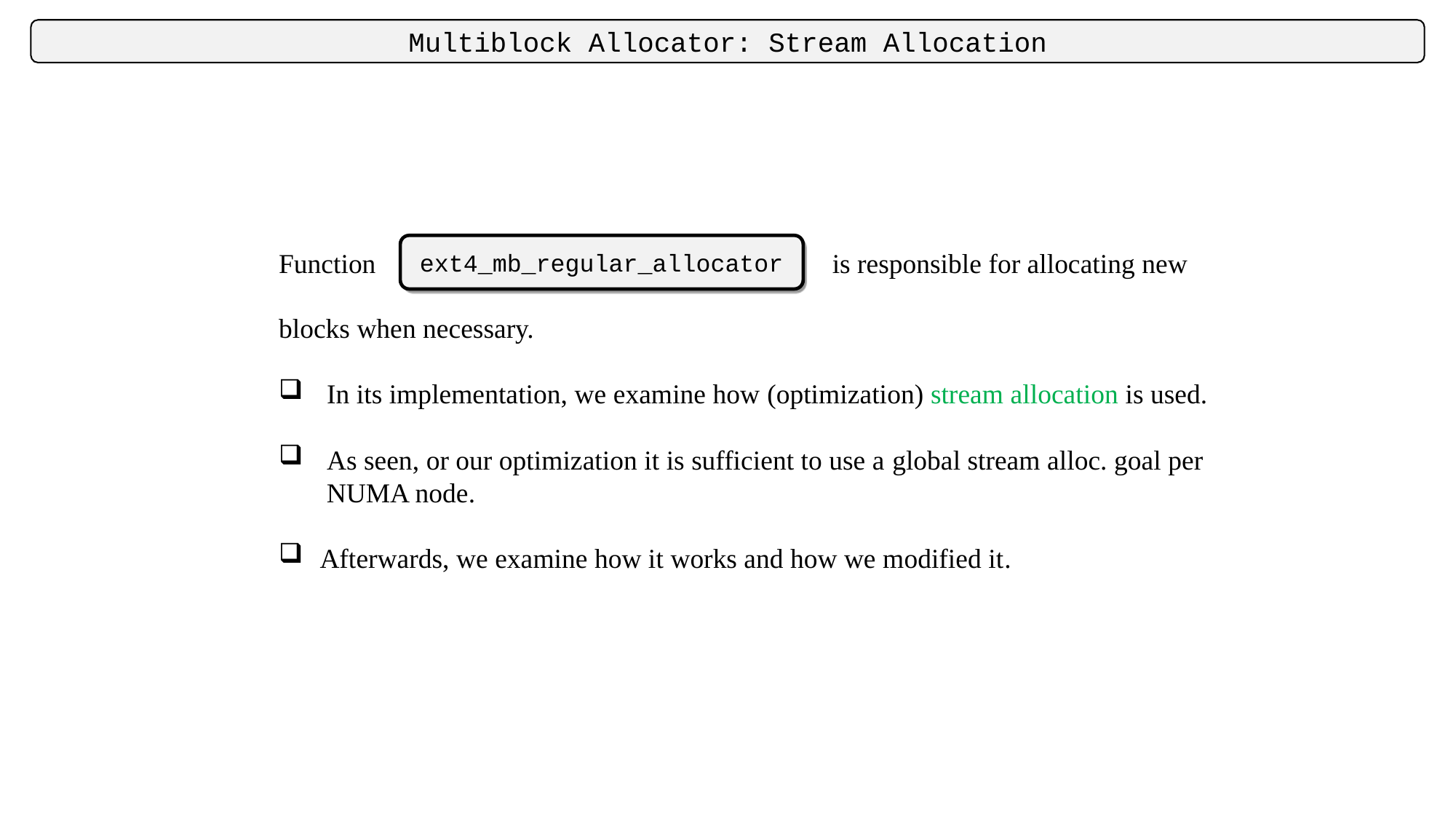

Multiblock Allocator: Stream Allocation
ext4_mb_regular_allocator
Function                                                                  is responsible for allocating new
blocks when necessary.

  In its implementation, we examine how (optimization) stream allocation is used.

  As seen, or our optimization it is sufficient to use a global stream alloc. goal per
  NUMA node.

 Afterwards, we examine how it works and how we modified it.